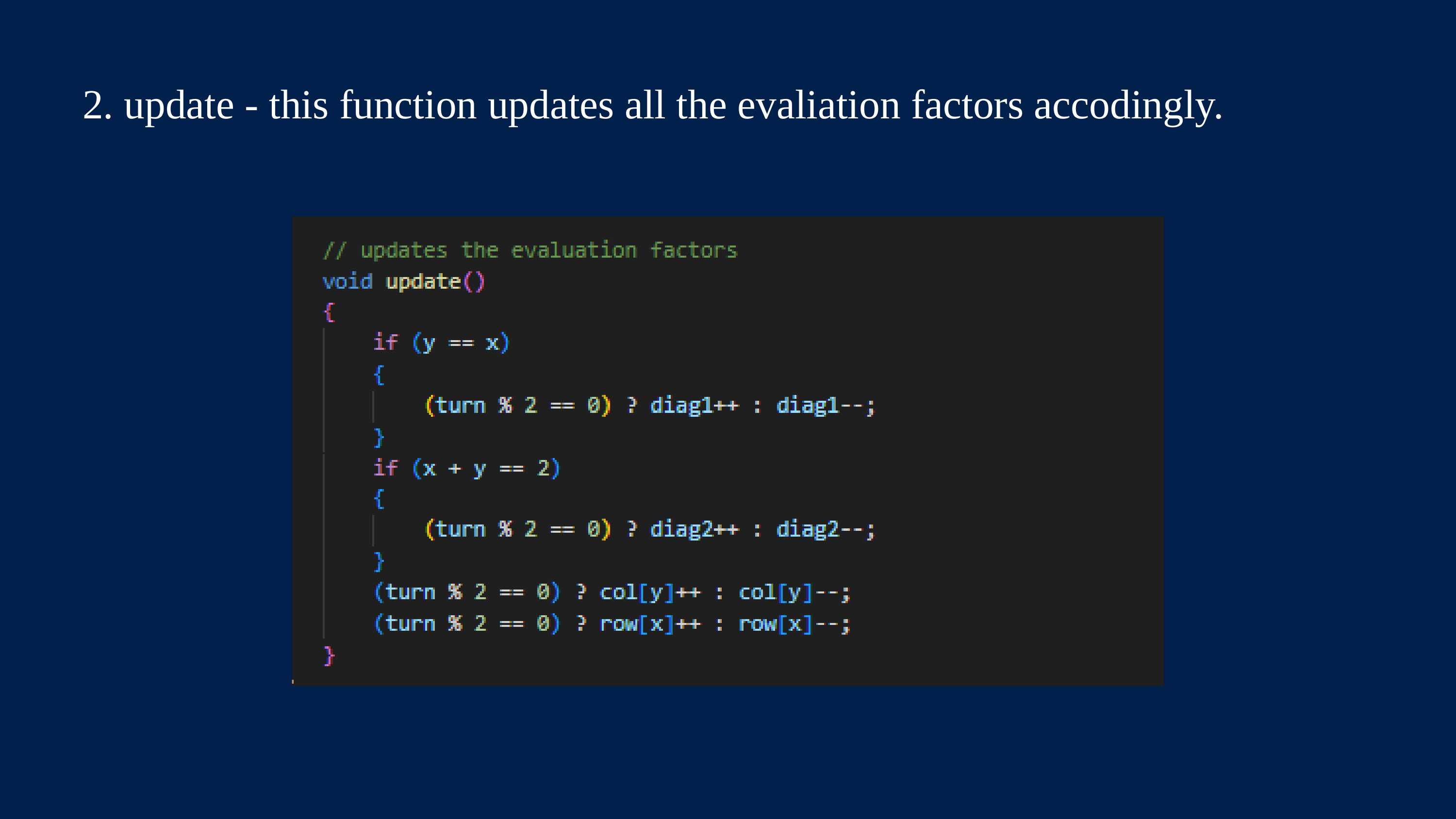

2. update - this function updates all the evaliation factors accodingly.